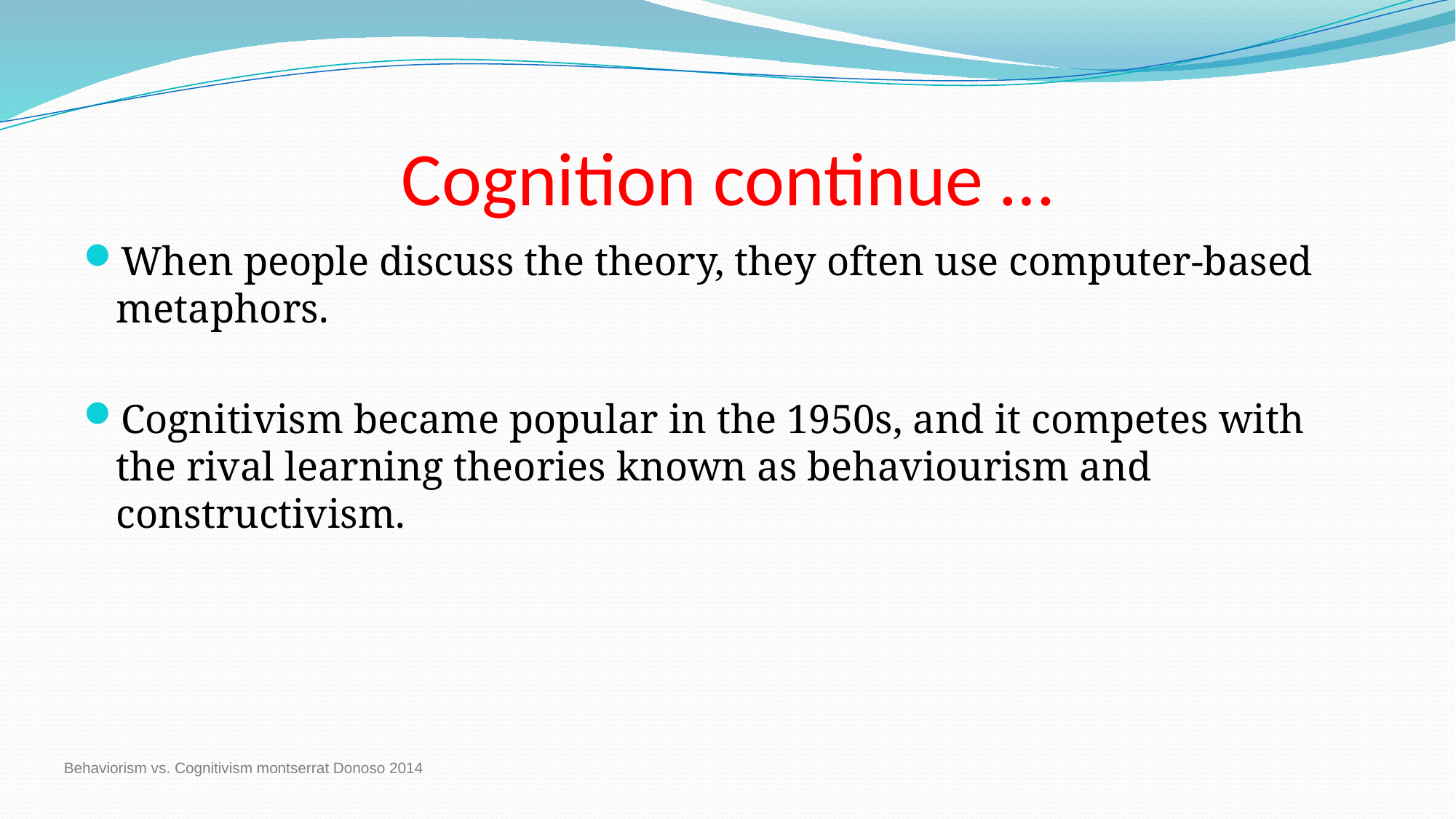

# Cognition continue …
When people discuss the theory, they often use computer-based metaphors.

Cognitivism became popular in the 1950s, and it competes with the rival learning theories known as behaviourism and constructivism.

Behaviorism vs. Cognitivism montserrat Donoso 2014